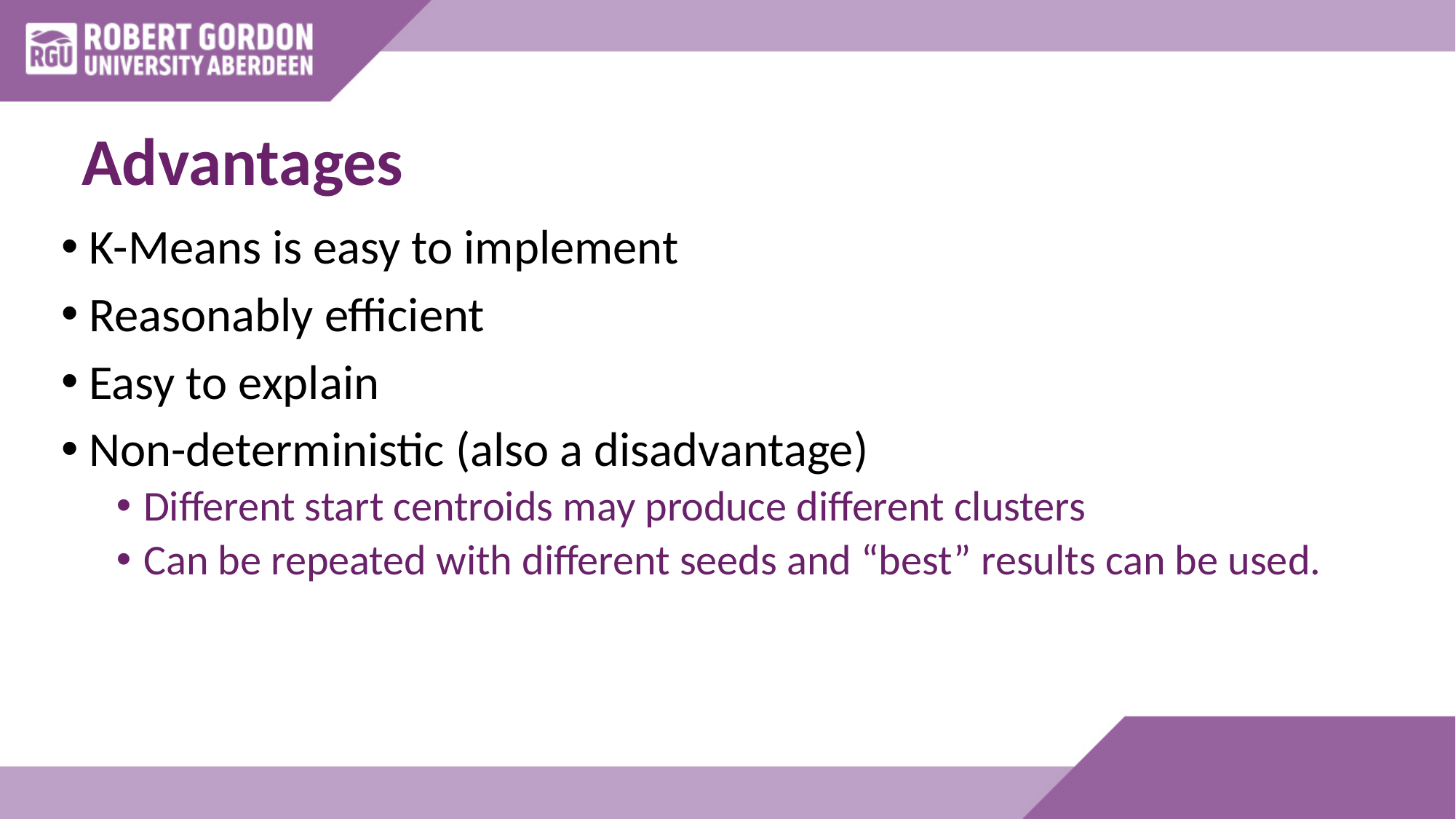

# Advantages
K-Means is easy to implement
Reasonably efficient
Easy to explain
Non-deterministic (also a disadvantage)
Different start centroids may produce different clusters
Can be repeated with different seeds and “best” results can be used.